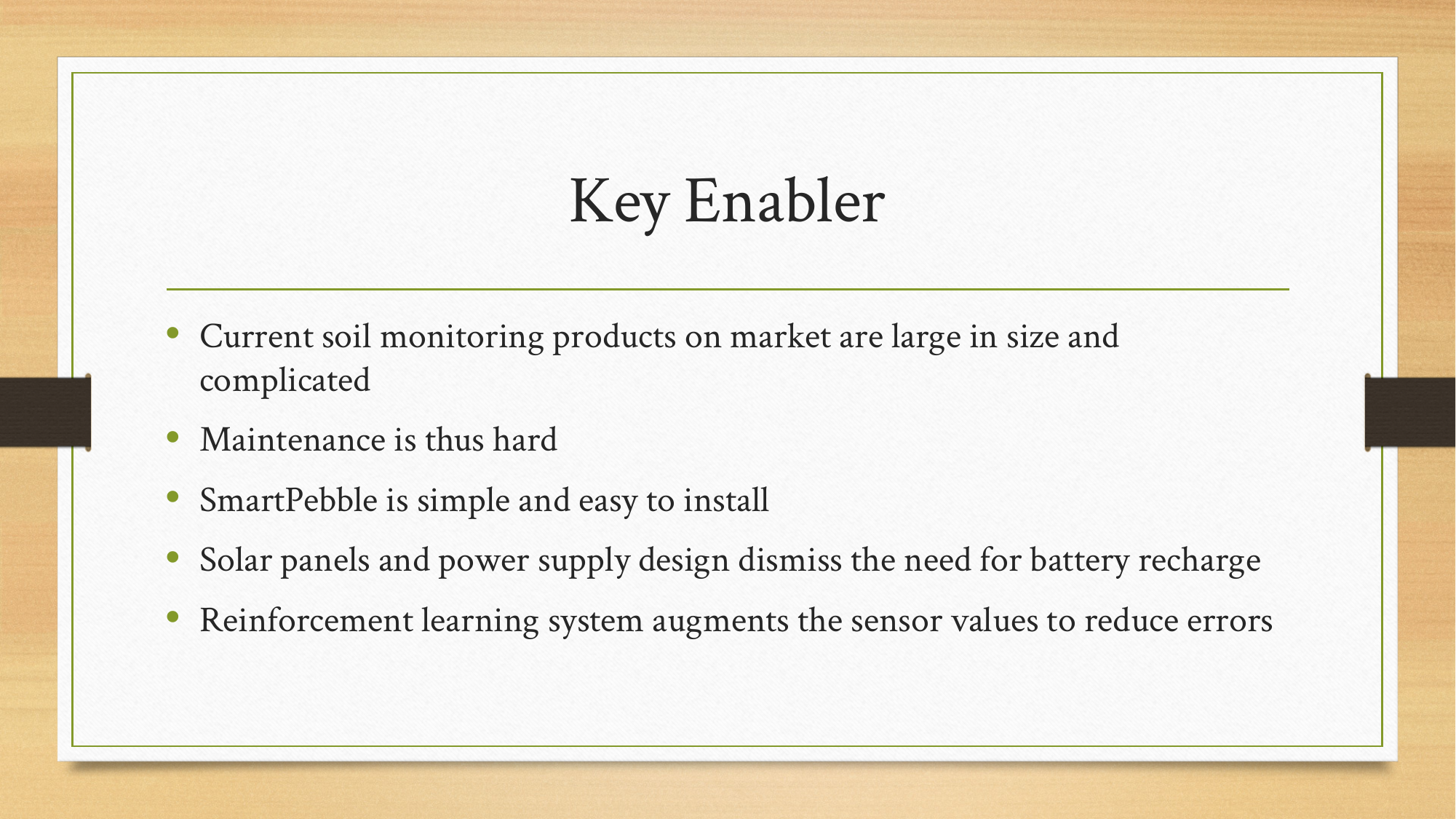

# Key Enabler
Current soil monitoring products on market are large in size and complicated
Maintenance is thus hard
SmartPebble is simple and easy to install
Solar panels and power supply design dismiss the need for battery recharge
Reinforcement learning system augments the sensor values to reduce errors